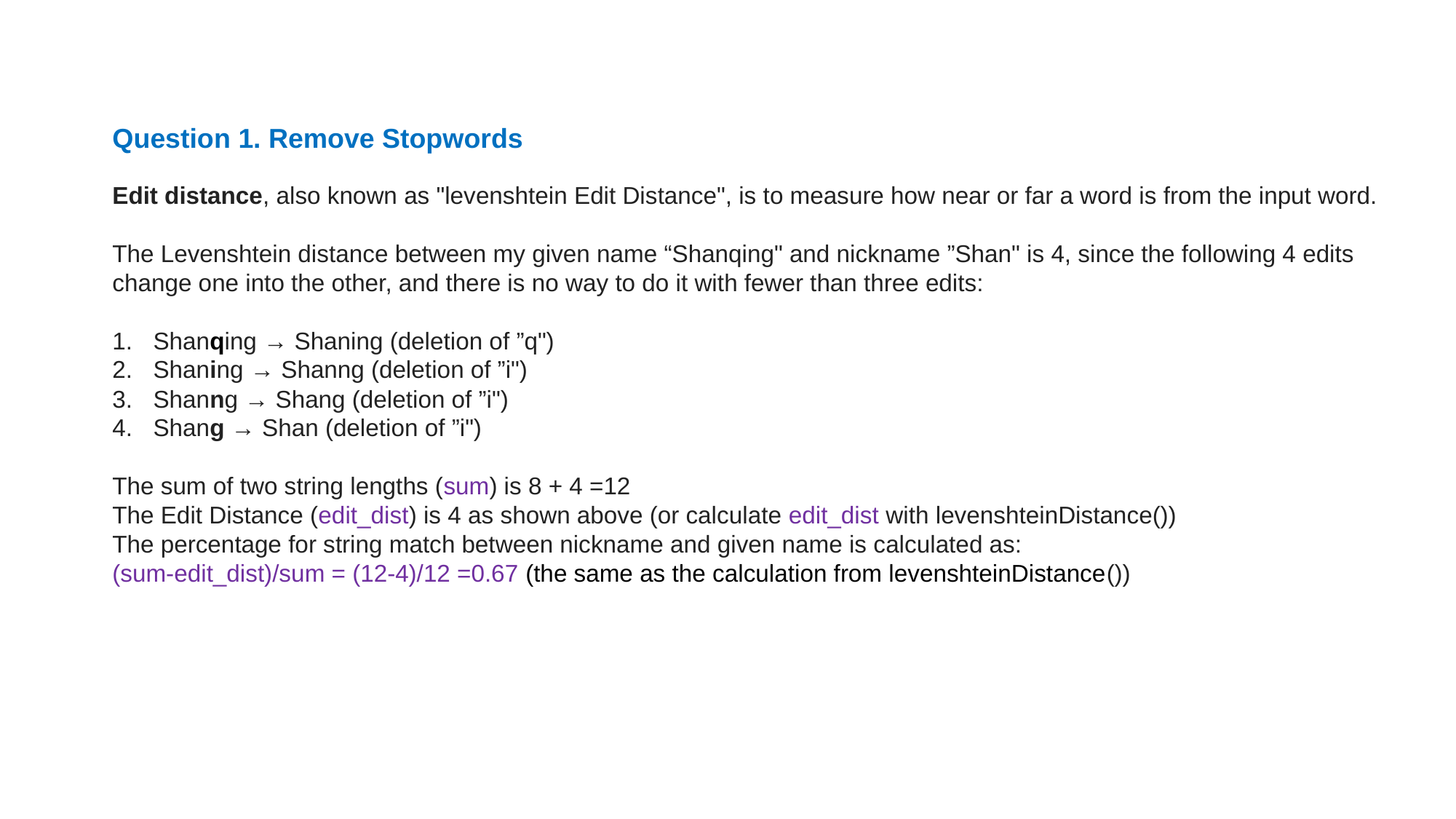

Question 1. Remove Stopwords
Edit distance, also known as "levenshtein Edit Distance", is to measure how near or far a word is from the input word.

The Levenshtein distance between my given name “Shanqing" and nickname ”Shan" is 4, since the following 4 edits change one into the other, and there is no way to do it with fewer than three edits:

Shanqing → Shaning (deletion of ”q")
Shaning → Shanng (deletion of ”i")
Shanng → Shang (deletion of ”i")
Shang → Shan (deletion of ”i")

The sum of two string lengths (sum) is 8 + 4 =12
The Edit Distance (edit_dist) is 4 as shown above (or calculate edit_dist with levenshteinDistance())
The percentage for string match between nickname and given name is calculated as:
(sum-edit_dist)/sum = (12-4)/12 =0.67 (the same as the calculation from levenshteinDistance())